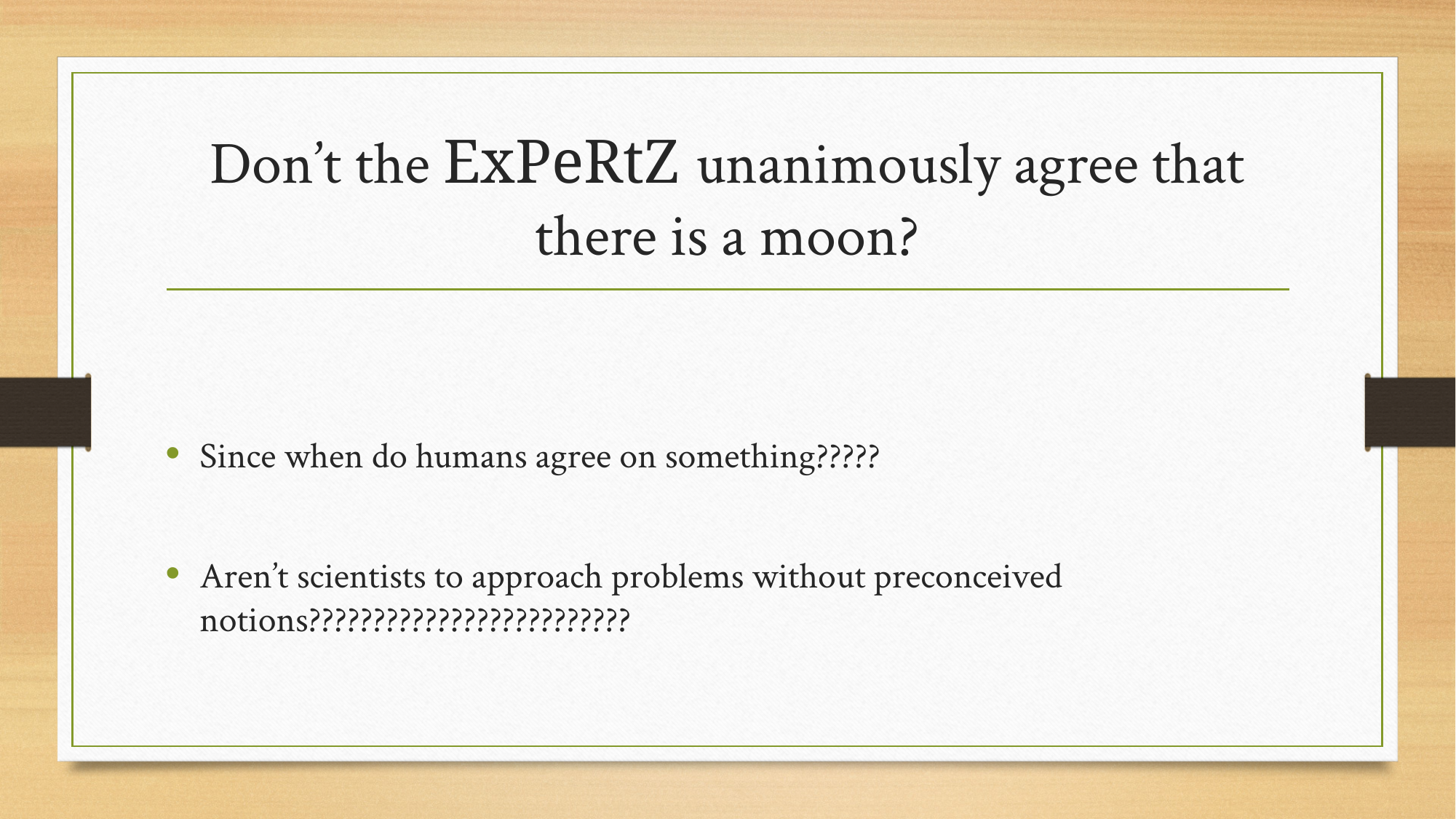

# Don’t the ExPeRtZ unanimously agree that there is a moon?

Since when do humans agree on something?????

Aren’t scientists to approach problems without preconceived notions?????????????????????????